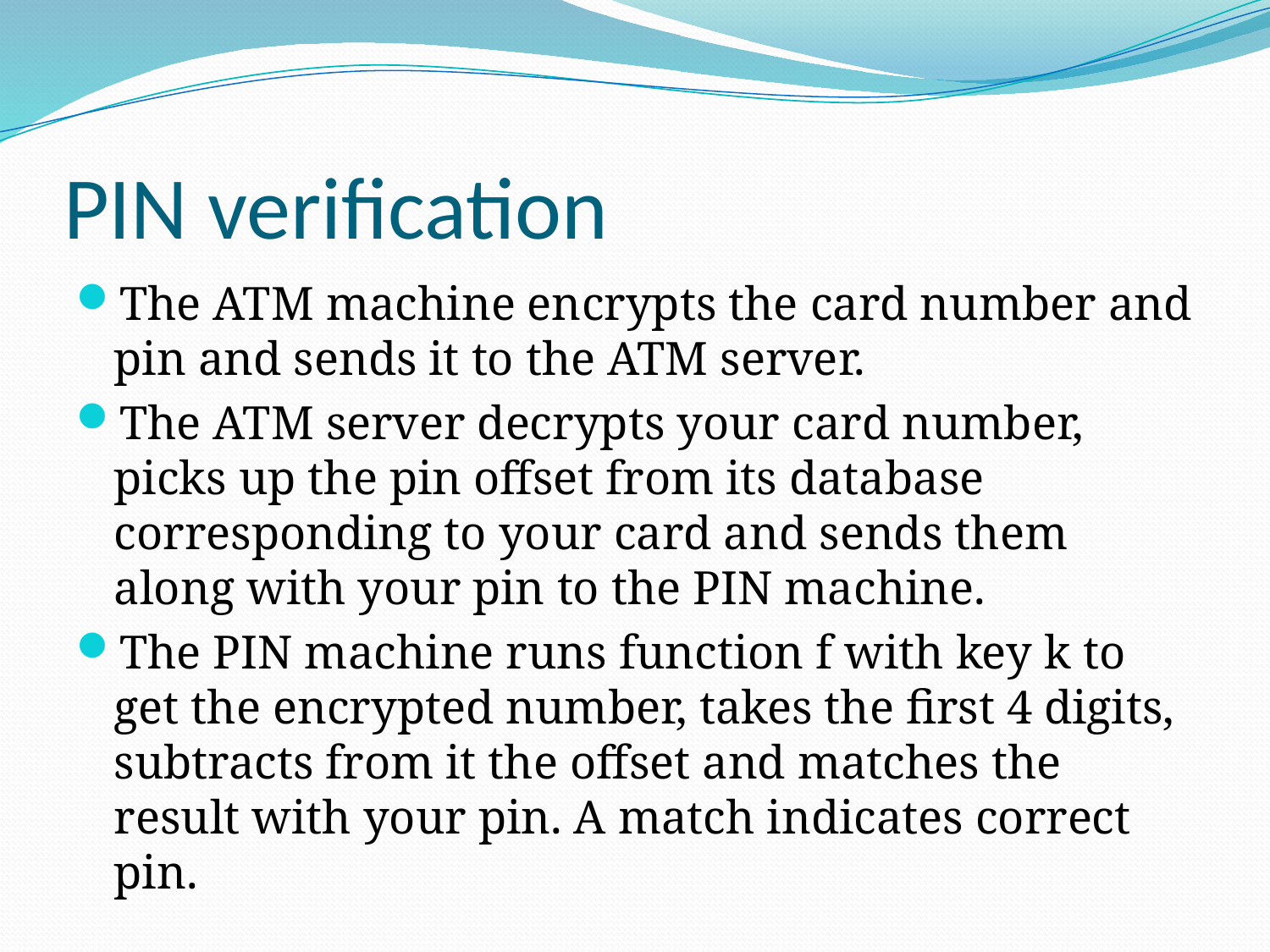

# PIN verification
The ATM machine encrypts the card number and pin and sends it to the ATM server.
The ATM server decrypts your card number, picks up the pin offset from its database corresponding to your card and sends them along with your pin to the PIN machine.
The PIN machine runs function f with key k to get the encrypted number, takes the first 4 digits, subtracts from it the offset and matches the result with your pin. A match indicates correct pin.